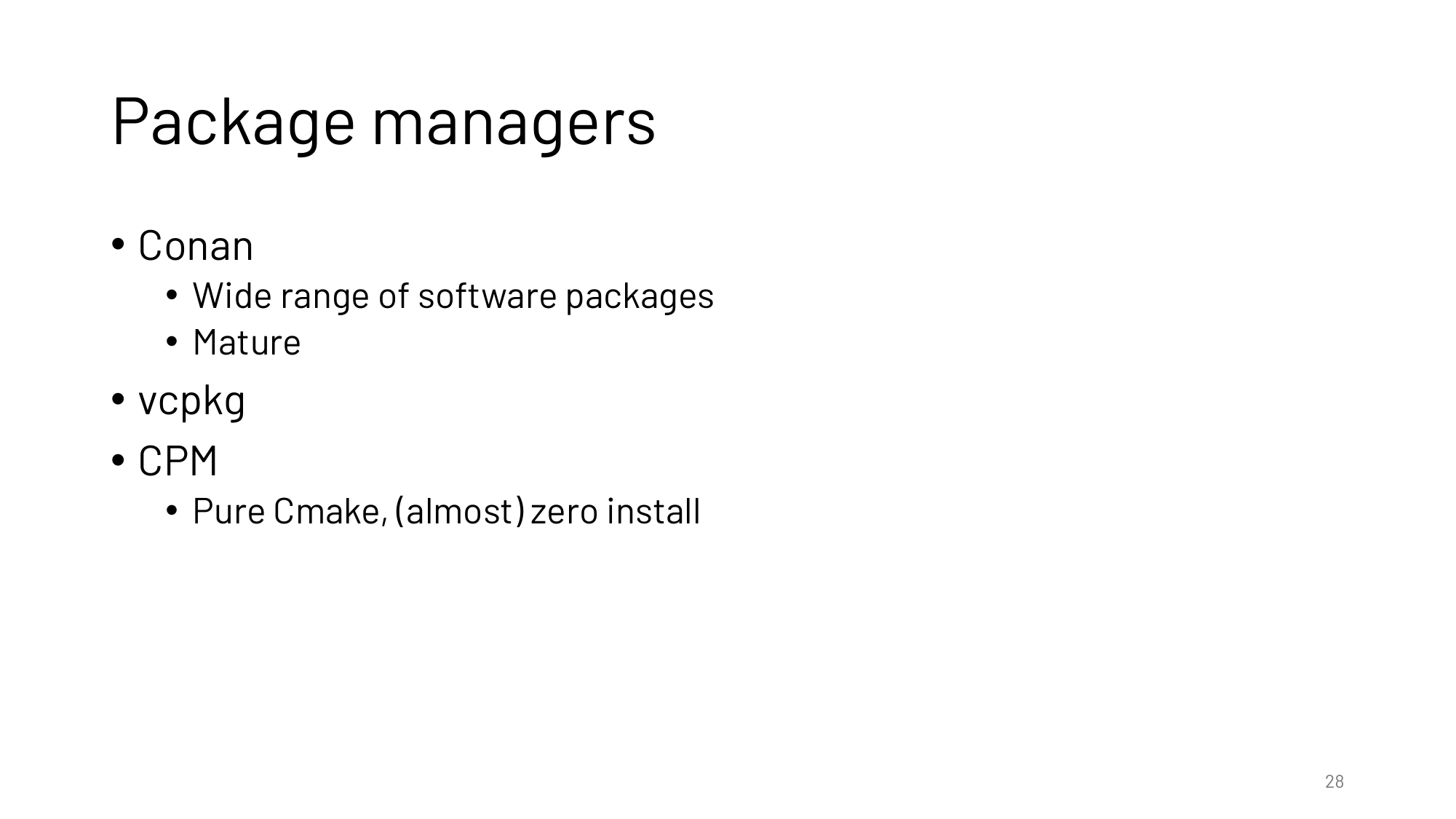

# Package managers
Conan
Wide range of software packages
Mature
vcpkg
CPM
Pure Cmake, (almost) zero install
28